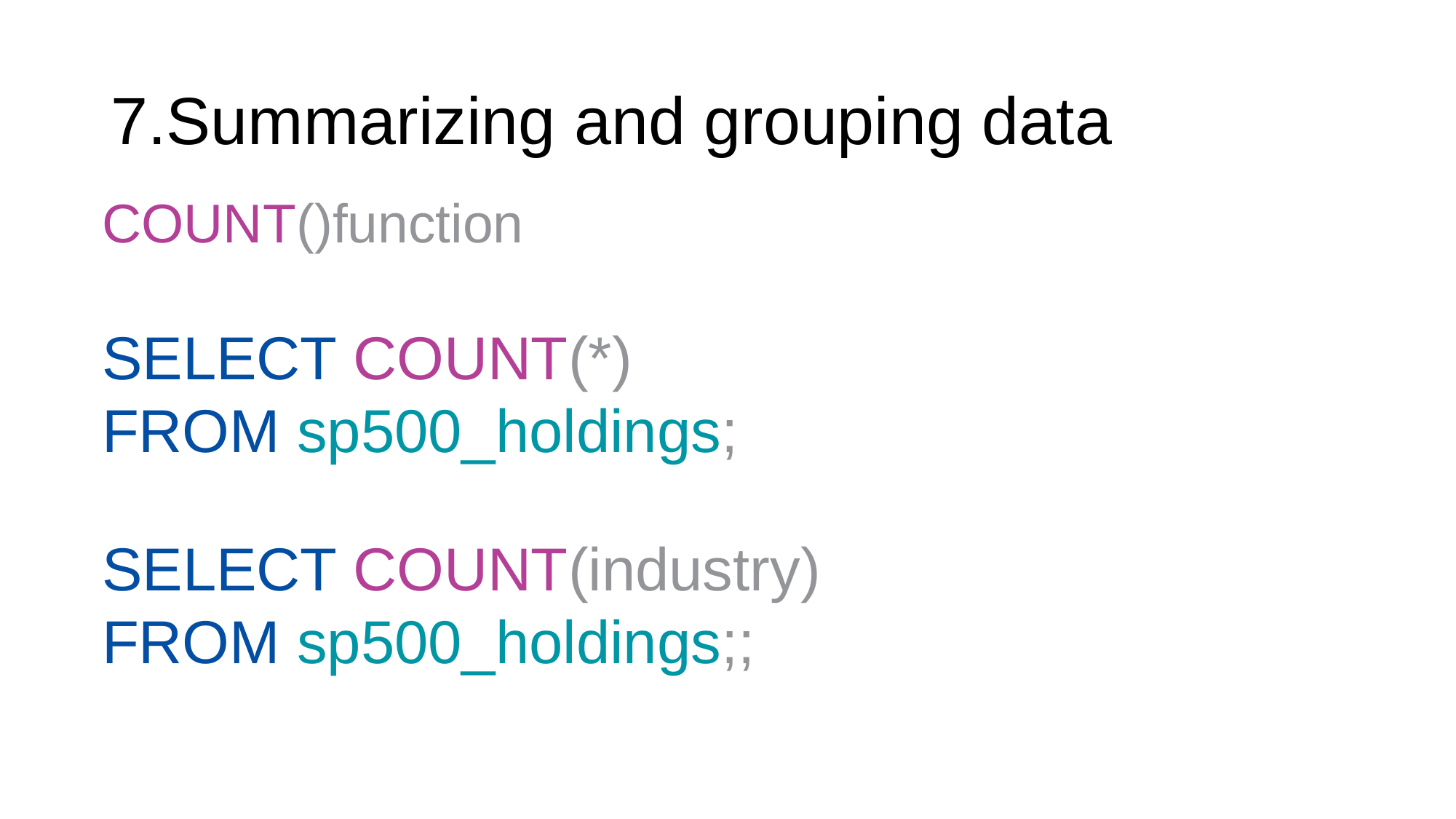

# 7.Summarizing and grouping data
COUNT()function

SELECT COUNT(*)
FROM sp500_holdings;
SELECT COUNT(industry)
FROM sp500_holdings;;
58